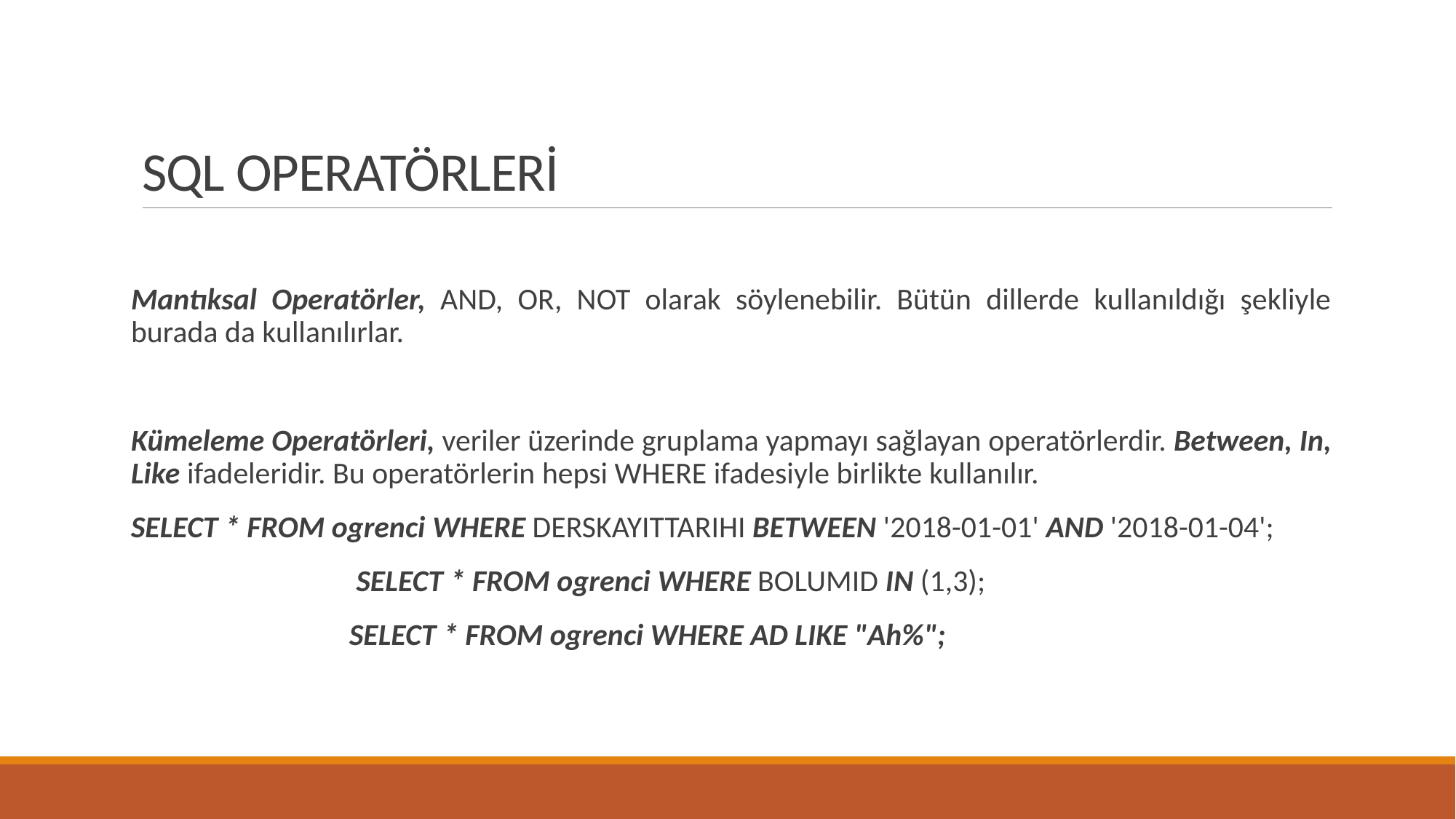

# SQL OPERATÖRLERİ

Mantıksal Operatörler, AND, OR, NOT olarak söylenebilir. Bütün dillerde kullanıldığı şekliyle burada da kullanılırlar.

Kümeleme Operatörleri, veriler üzerinde gruplama yapmayı sağlayan operatörlerdir. Between, In, Like ifadeleridir. Bu operatörlerin hepsi WHERE ifadesiyle birlikte kullanılır.
SELECT * FROM ogrenci WHERE DERSKAYITTARIHI BETWEEN '2018-01-01' AND '2018-01-04';
		 SELECT * FROM ogrenci WHERE BOLUMID IN (1,3);
		SELECT * FROM ogrenci WHERE AD LIKE "Ah%";